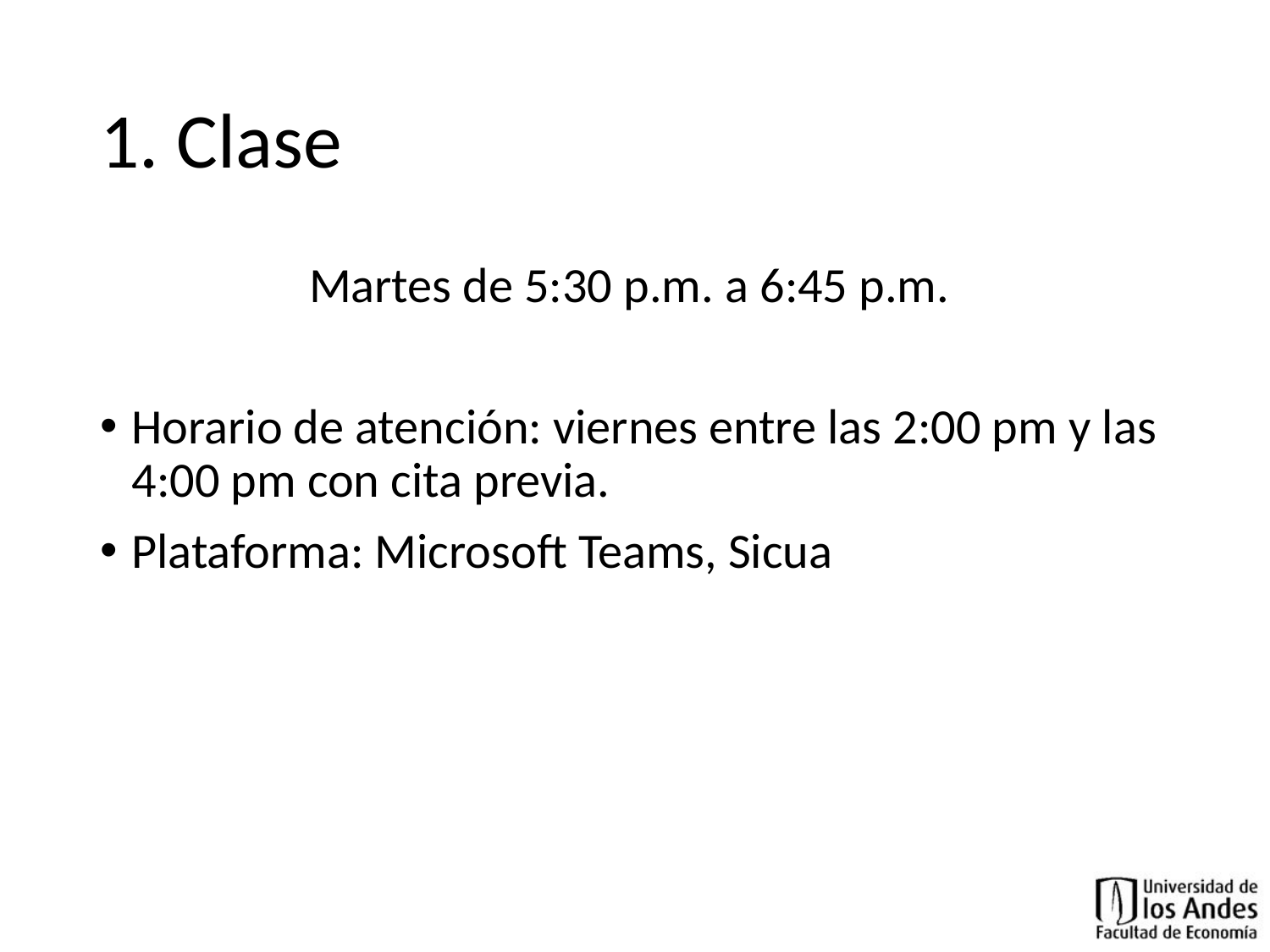

# 1. Clase
Martes de 5:30 p.m. a 6:45 p.m.

Horario de atención: viernes entre las 2:00 pm y las 4:00 pm con cita previa.
Plataforma: Microsoft Teams, Sicua